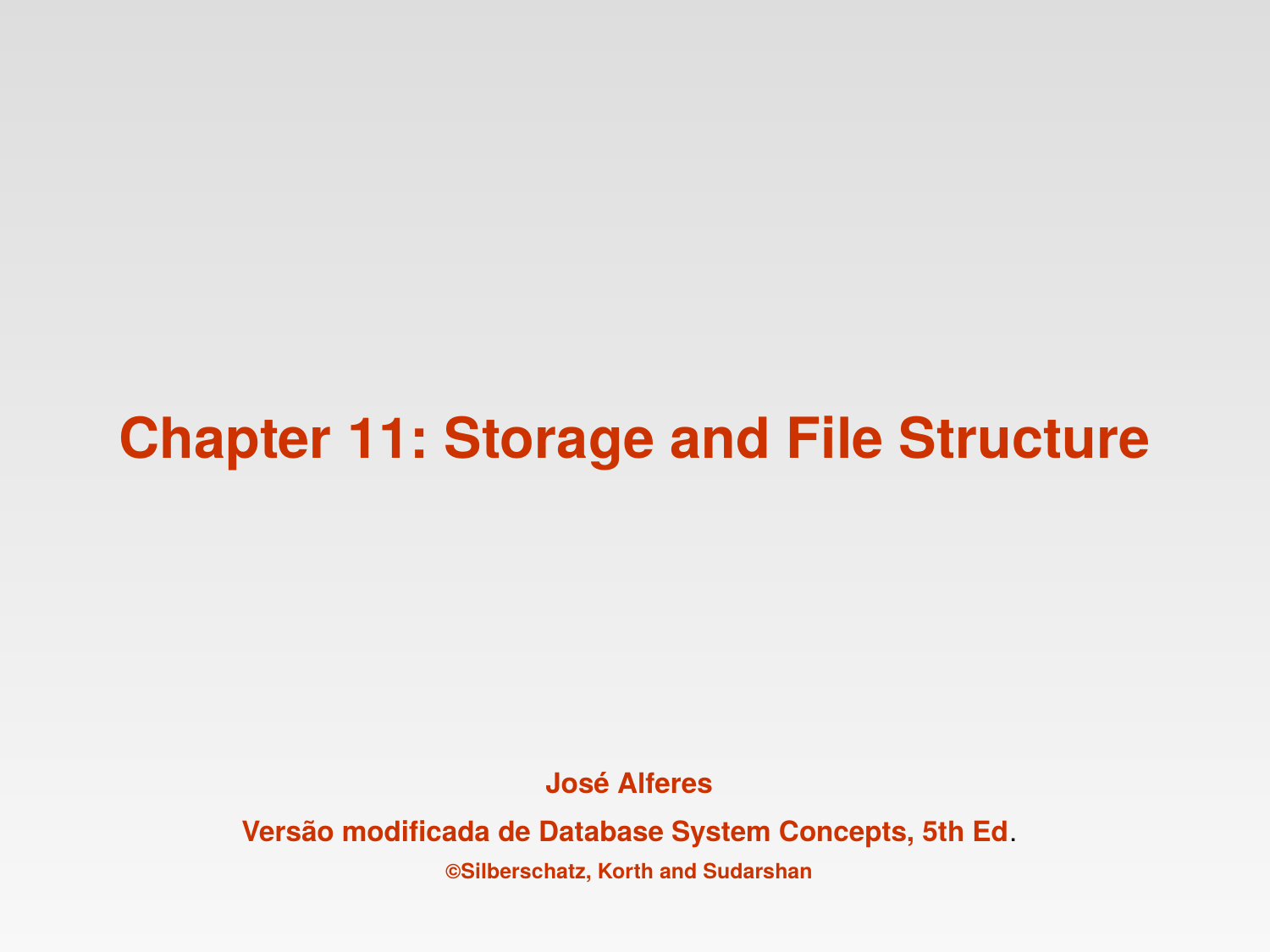

# Chapter 11: Storage and File Structure